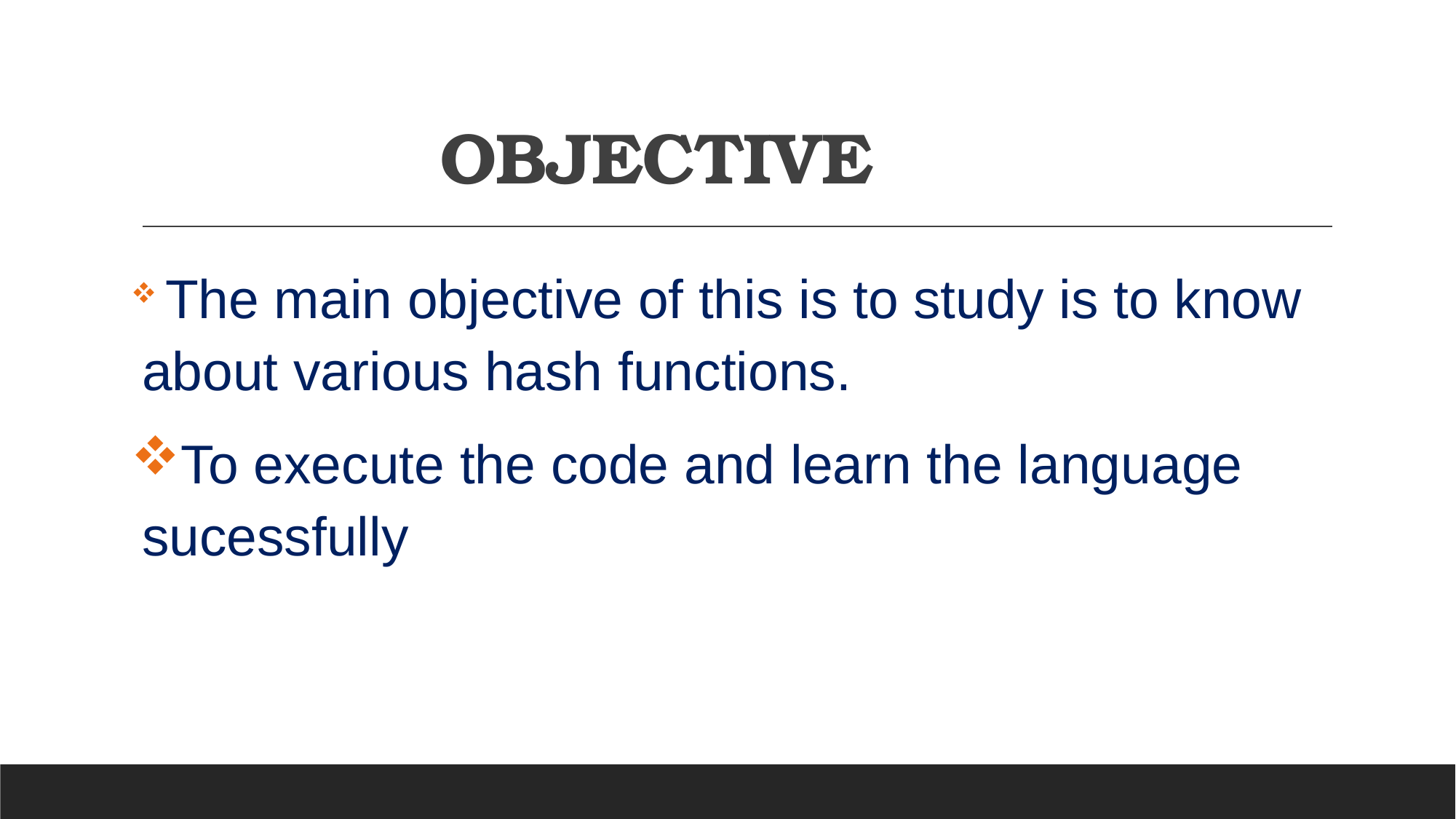

# OBJECTIVE
 The main objective of this is to study is to know about various hash functions.
To execute the code and learn the language sucessfully